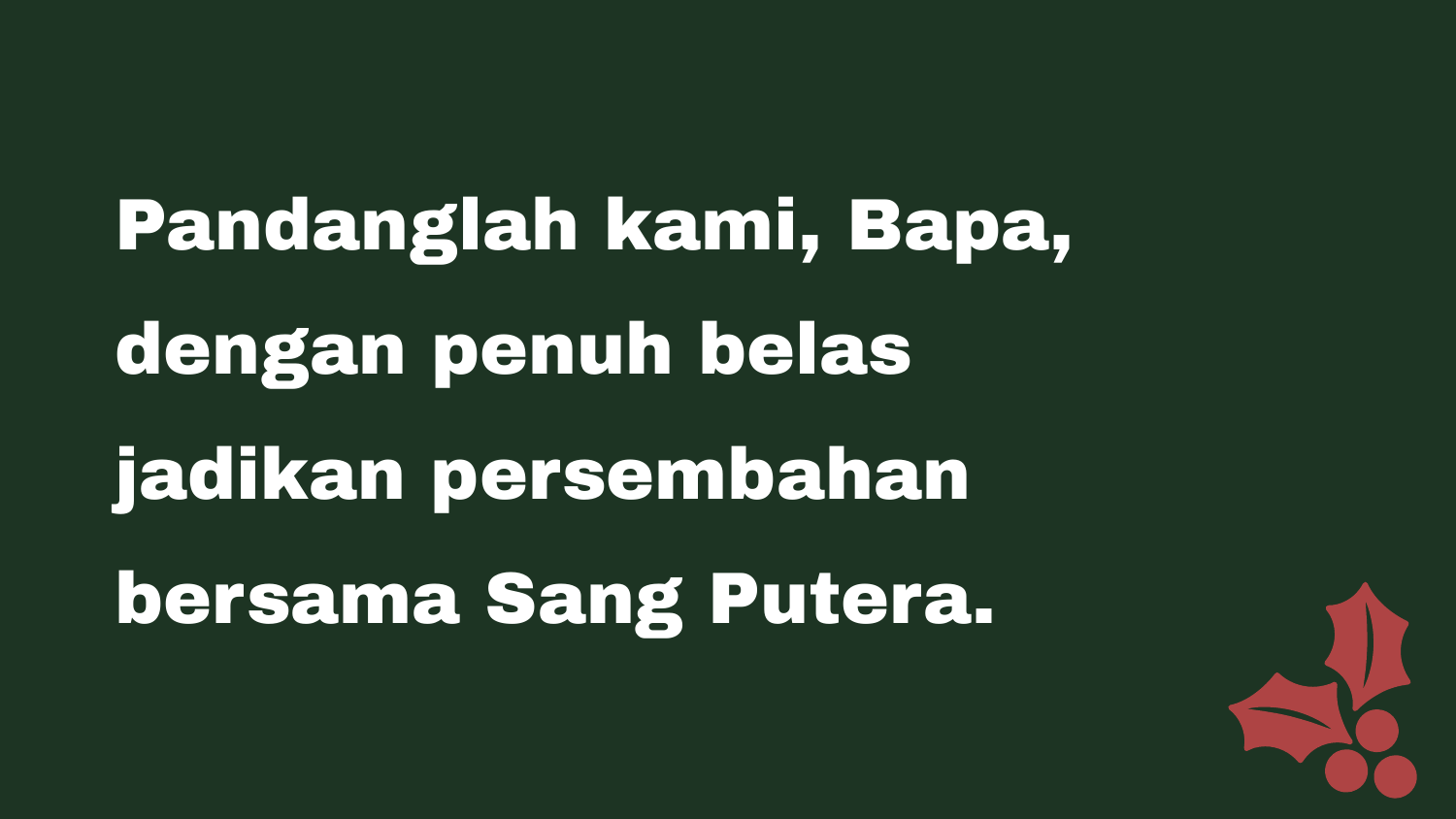

Pandanglah kami, Bapa,
dengan penuh belas
jadikan persembahan
bersama Sang Putera.